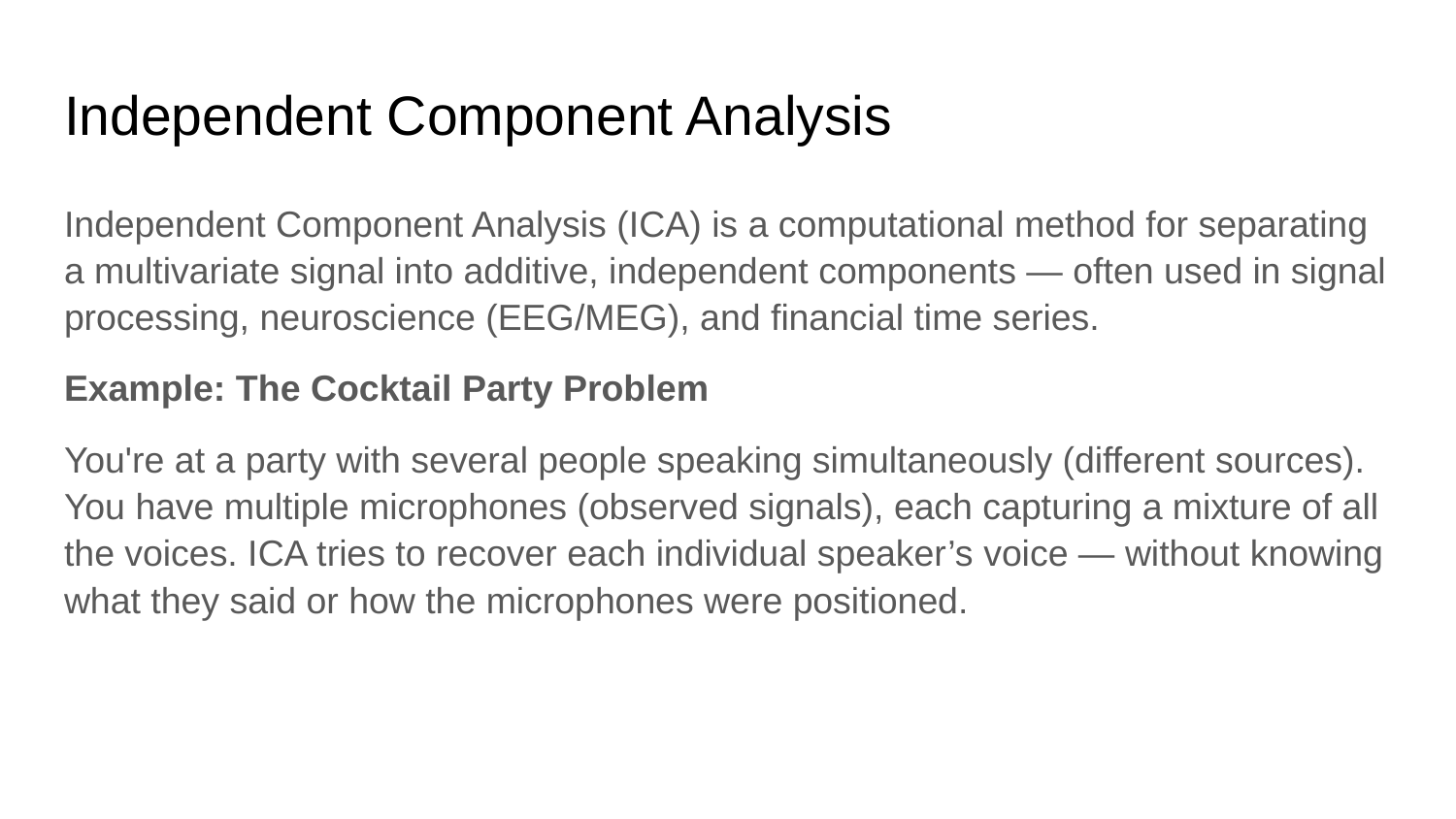

# Independent Component Analysis
Independent Component Analysis (ICA) is a computational method for separating a multivariate signal into additive, independent components — often used in signal processing, neuroscience (EEG/MEG), and financial time series.
Example: The Cocktail Party Problem
You're at a party with several people speaking simultaneously (different sources). You have multiple microphones (observed signals), each capturing a mixture of all the voices. ICA tries to recover each individual speaker’s voice — without knowing what they said or how the microphones were positioned.